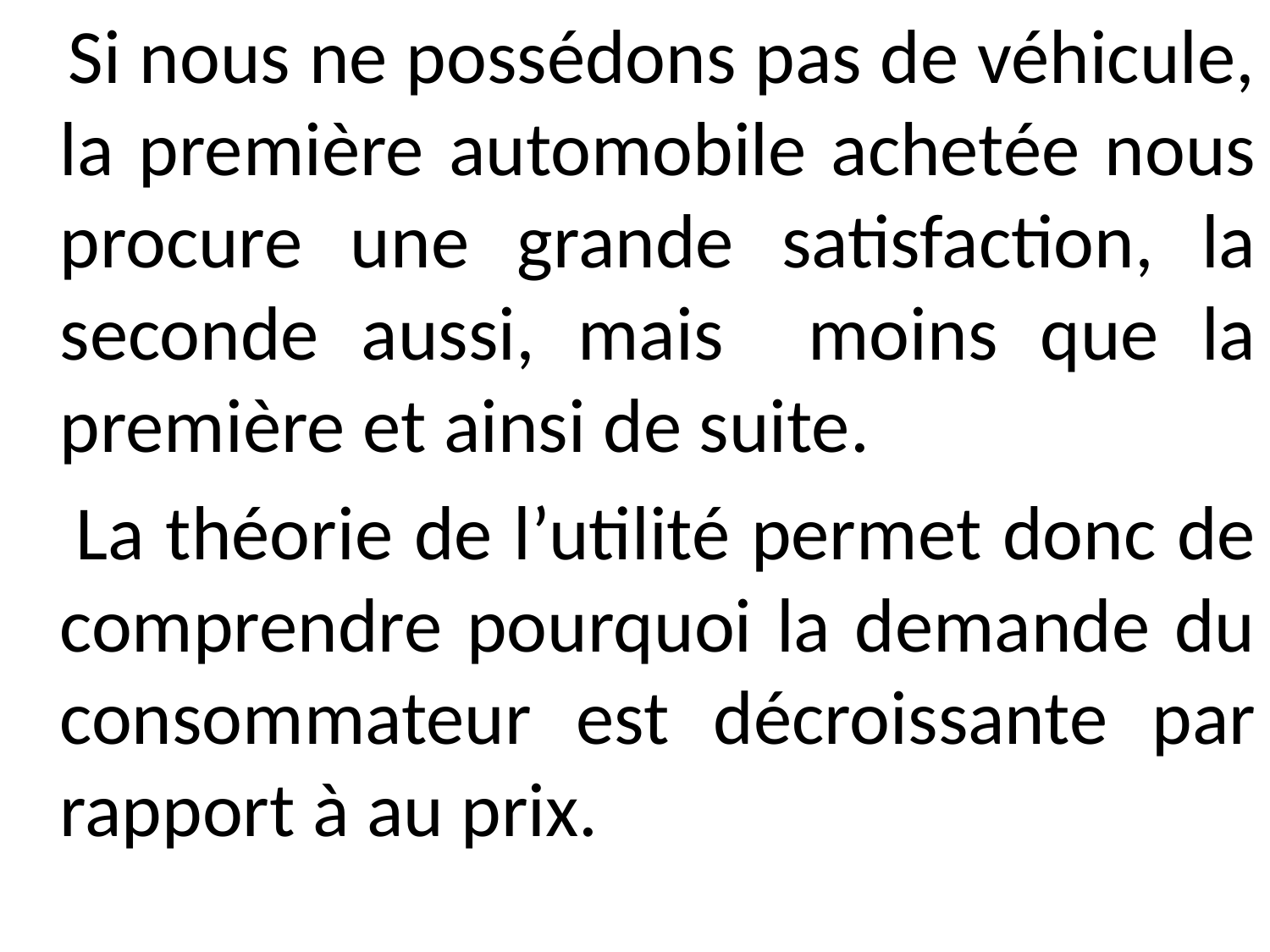

Si nous ne possédons pas de véhicule, la première automobile achetée nous procure une grande satisfaction, la seconde aussi, mais  moins que la première et ainsi de suite.
   La théorie de l’utilité permet donc de comprendre pourquoi la demande du consommateur est décroissante par rapport à au prix.